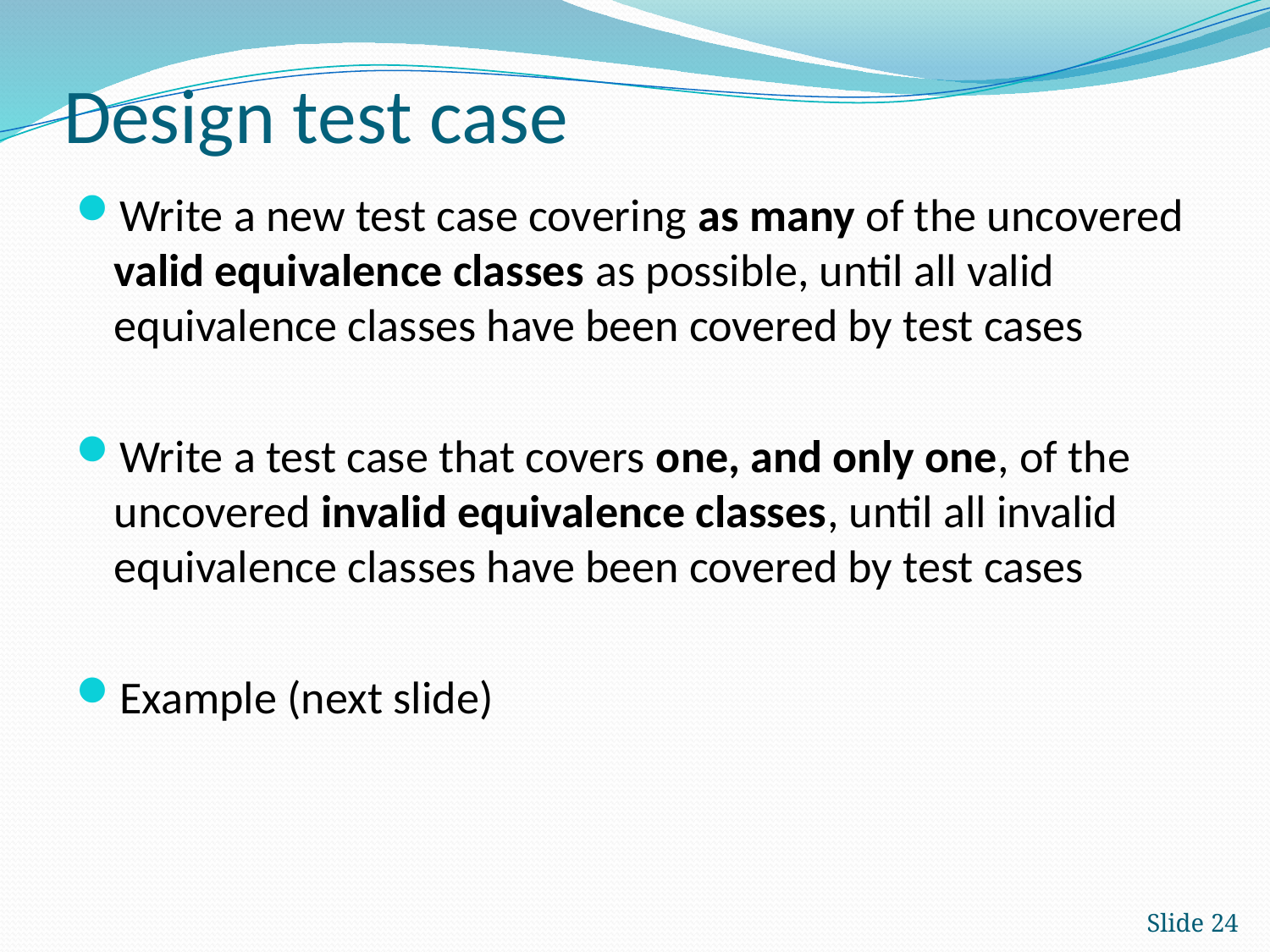

# Design test case
Write a new test case covering as many of the uncovered valid equivalence classes as possible, until all valid equivalence classes have been covered by test cases

Write a test case that covers one, and only one, of the uncovered invalid equivalence classes, until all invalid equivalence classes have been covered by test cases

Example (next slide)

Slide 24